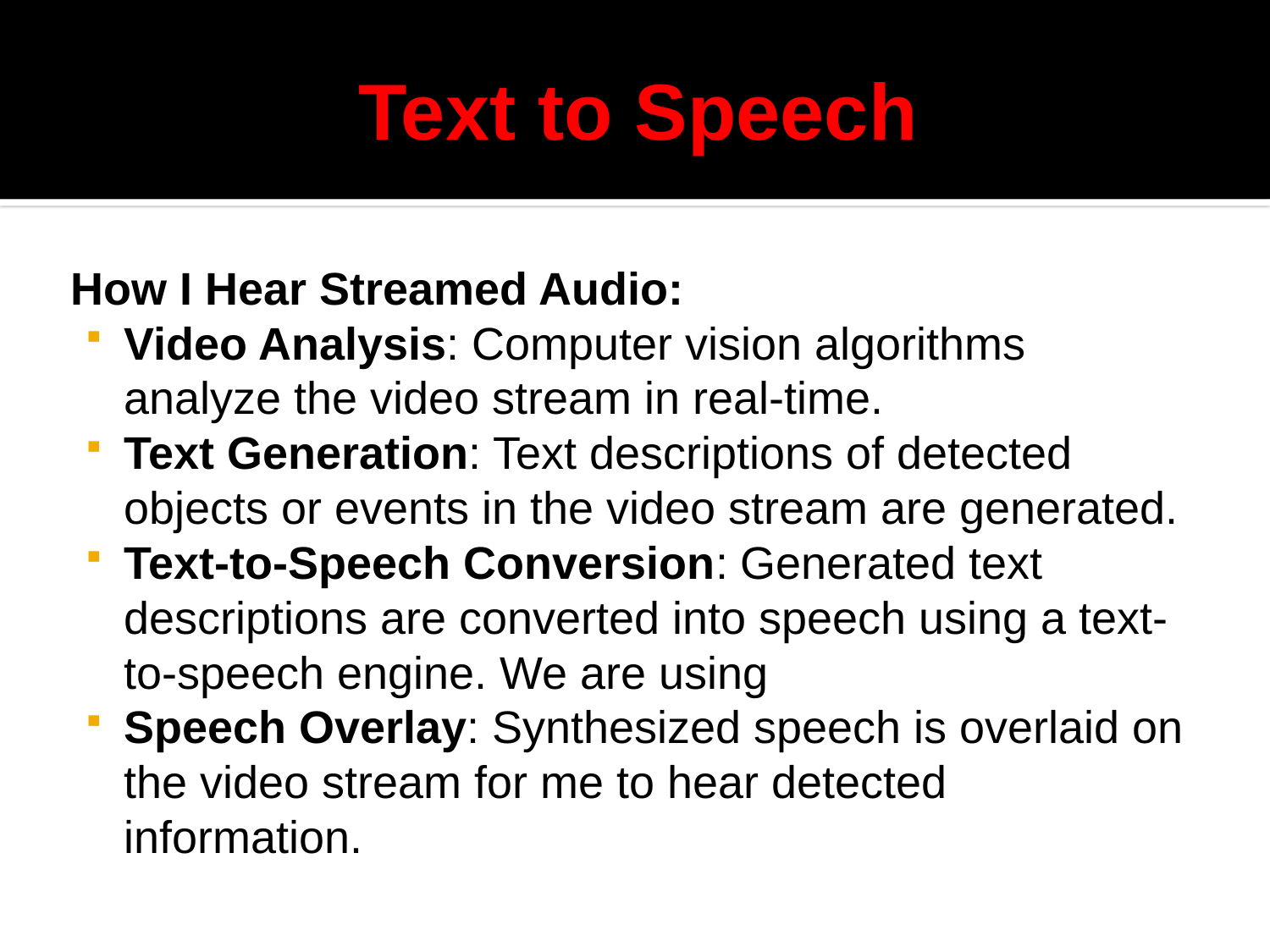

# Text to Speech
How I Hear Streamed Audio:
Video Analysis: Computer vision algorithms analyze the video stream in real-time.
Text Generation: Text descriptions of detected objects or events in the video stream are generated.
Text-to-Speech Conversion: Generated text descriptions are converted into speech using a text-to-speech engine. We are using
Speech Overlay: Synthesized speech is overlaid on the video stream for me to hear detected information.